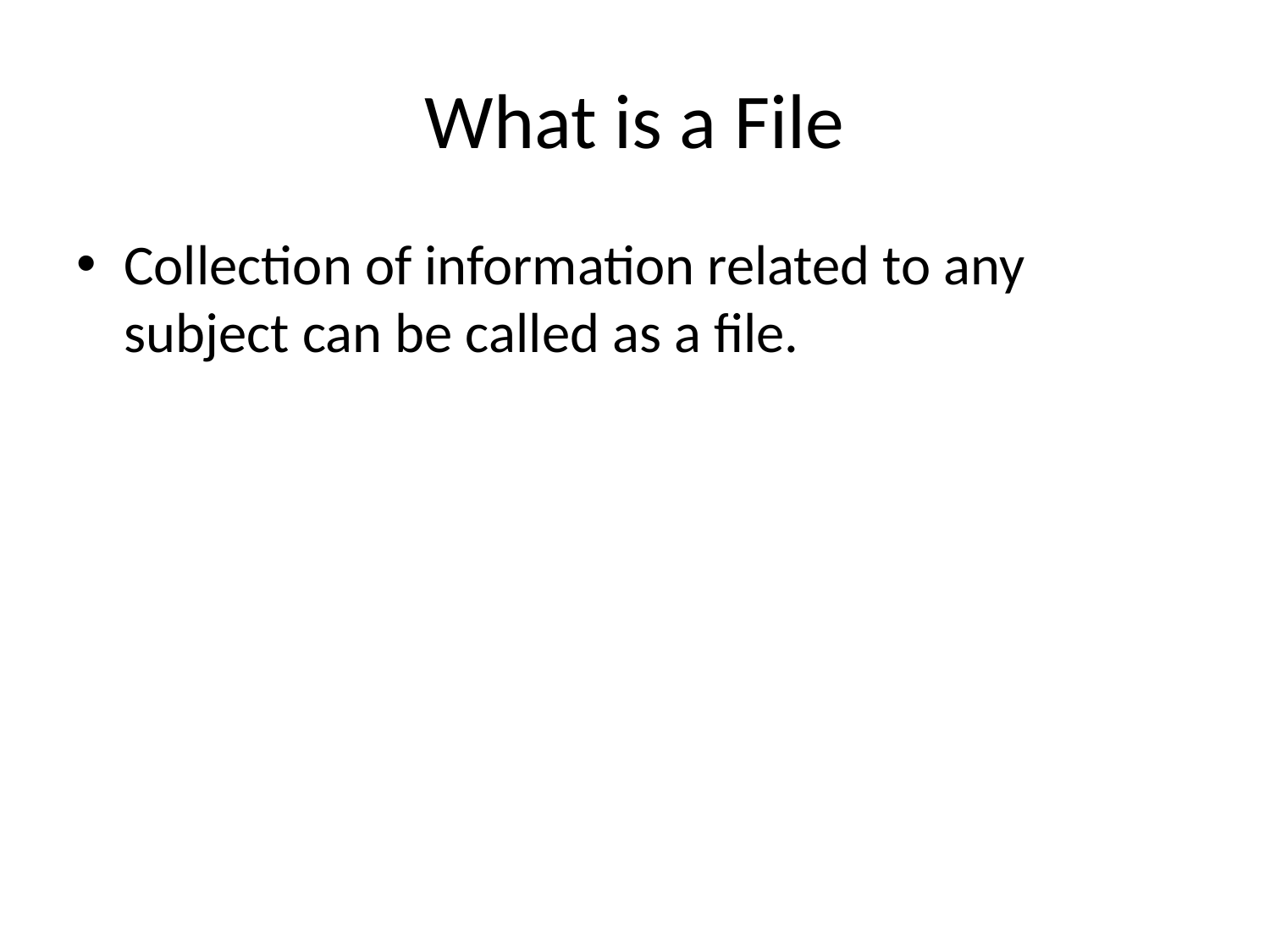

# What is a File
Collection of information related to any subject can be called as a file.